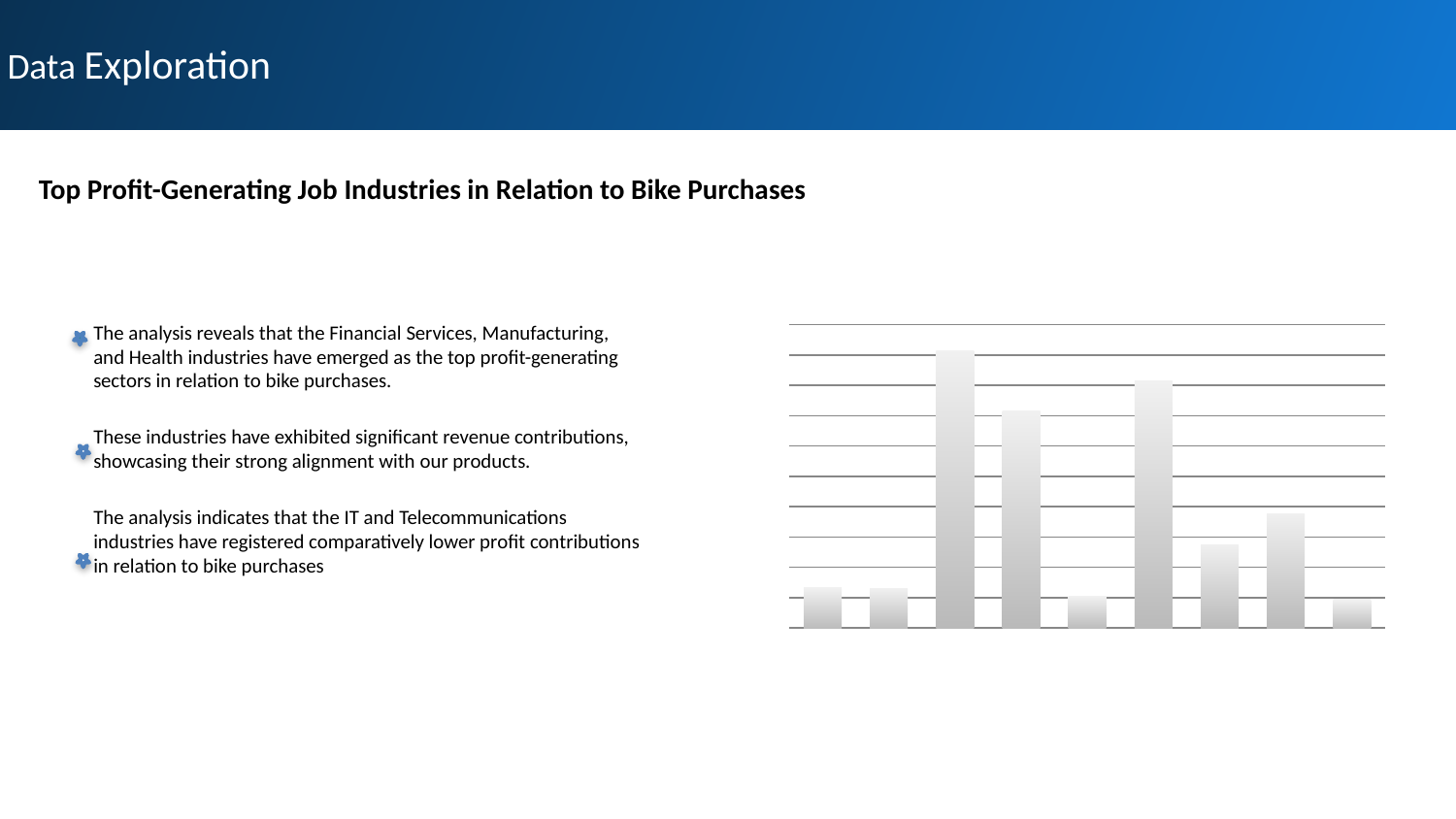

Data Exploration
# Top Profit-Generating Job Industries in Relation to Bike Purchases

### Chart: Profit-Generating Job Industries in Relation to Bike Purchases

| Category | Total |
|---|---|
| Argiculture | 26769.42 |
| Entertainment | 26111.109999999997 |
| Financial Services | 182660.1 |
| Health | 143138.24 |
| IT | 20605.860000000004 |
| Manufacturing | 162861.4399999999 |
| Property | 54894.83000000001 |
| Retail | 75362.95000000001 |
| Telecommunications | 19074.82 |
The analysis reveals that the Financial Services, Manufacturing, and Health industries have emerged as the top profit-generating sectors in relation to bike purchases.

These industries have exhibited significant revenue contributions, showcasing their strong alignment with our products.

The analysis indicates that the IT and Telecommunications industries have registered comparatively lower profit contributions in relation to bike purchases